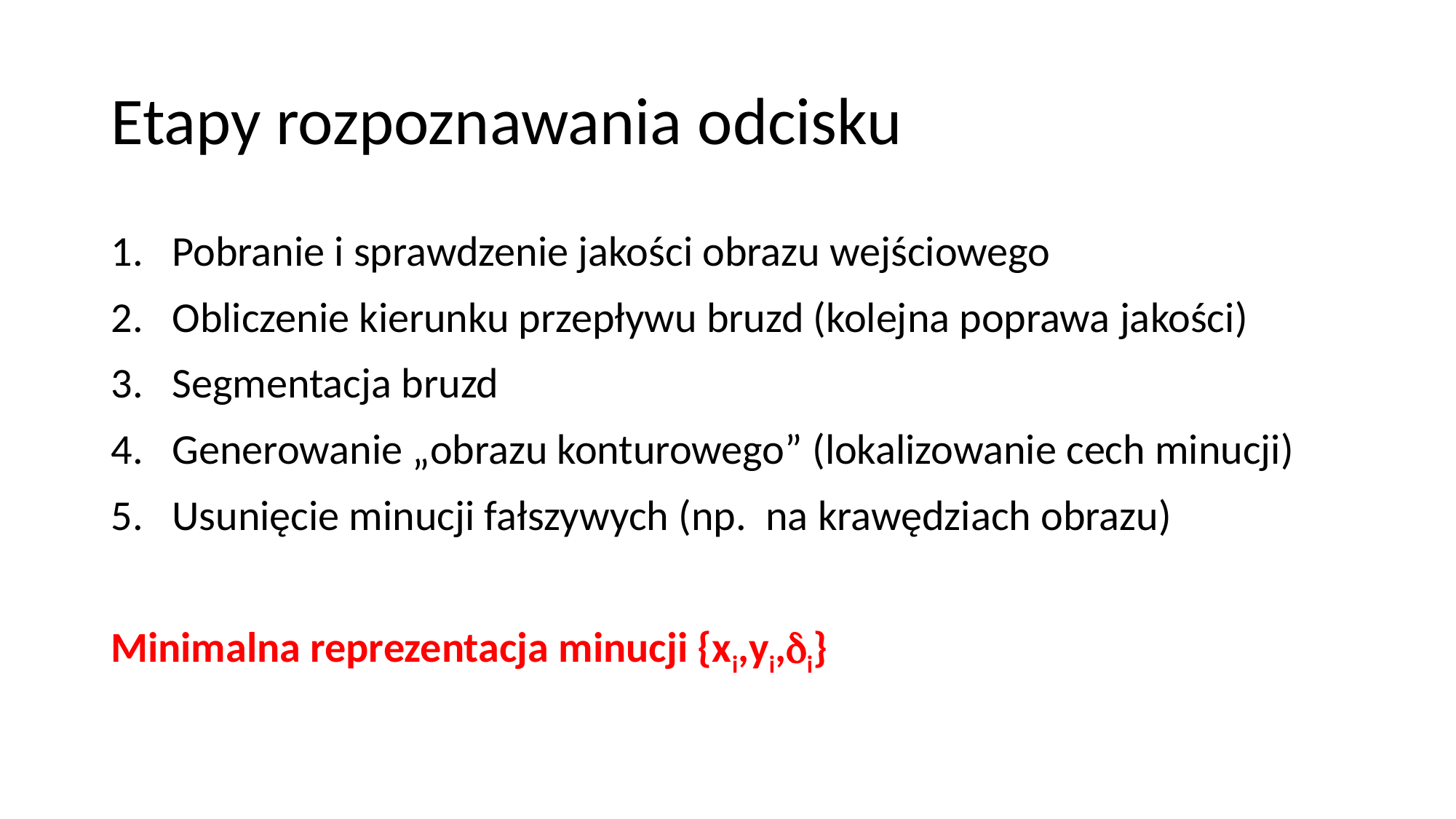

Etapy rozpoznawania odcisku
Pobranie i sprawdzenie jakości obrazu wejściowego
Obliczenie kierunku przepływu bruzd (kolejna poprawa jakości)
Segmentacja bruzd
Generowanie „obrazu konturowego” (lokalizowanie cech minucji)
Usunięcie minucji fałszywych (np.  na krawędziach obrazu)

Minimalna reprezentacja minucji {xi,yi,δi}